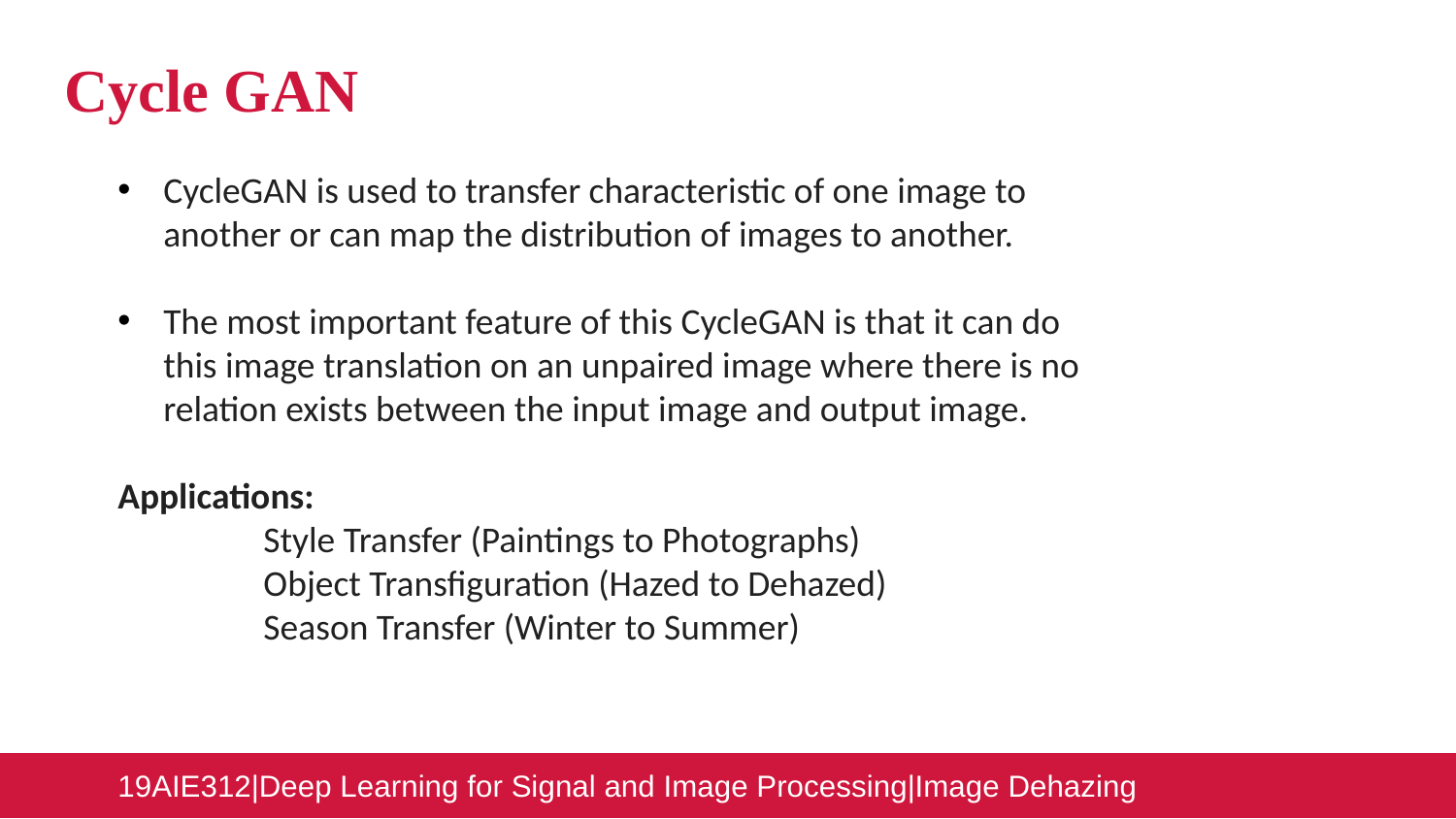

Cycle GAN
CycleGAN is used to transfer characteristic of one image to another or can map the distribution of images to another.

The most important feature of this CycleGAN is that it can do this image translation on an unpaired image where there is no relation exists between the input image and output image.

Applications:
	Style Transfer (Paintings to Photographs)
	Object Transfiguration (Hazed to Dehazed)
	Season Transfer (Winter to Summer)

19AIE312|Deep Learning for Signal and Image Processing|Image Dehazing